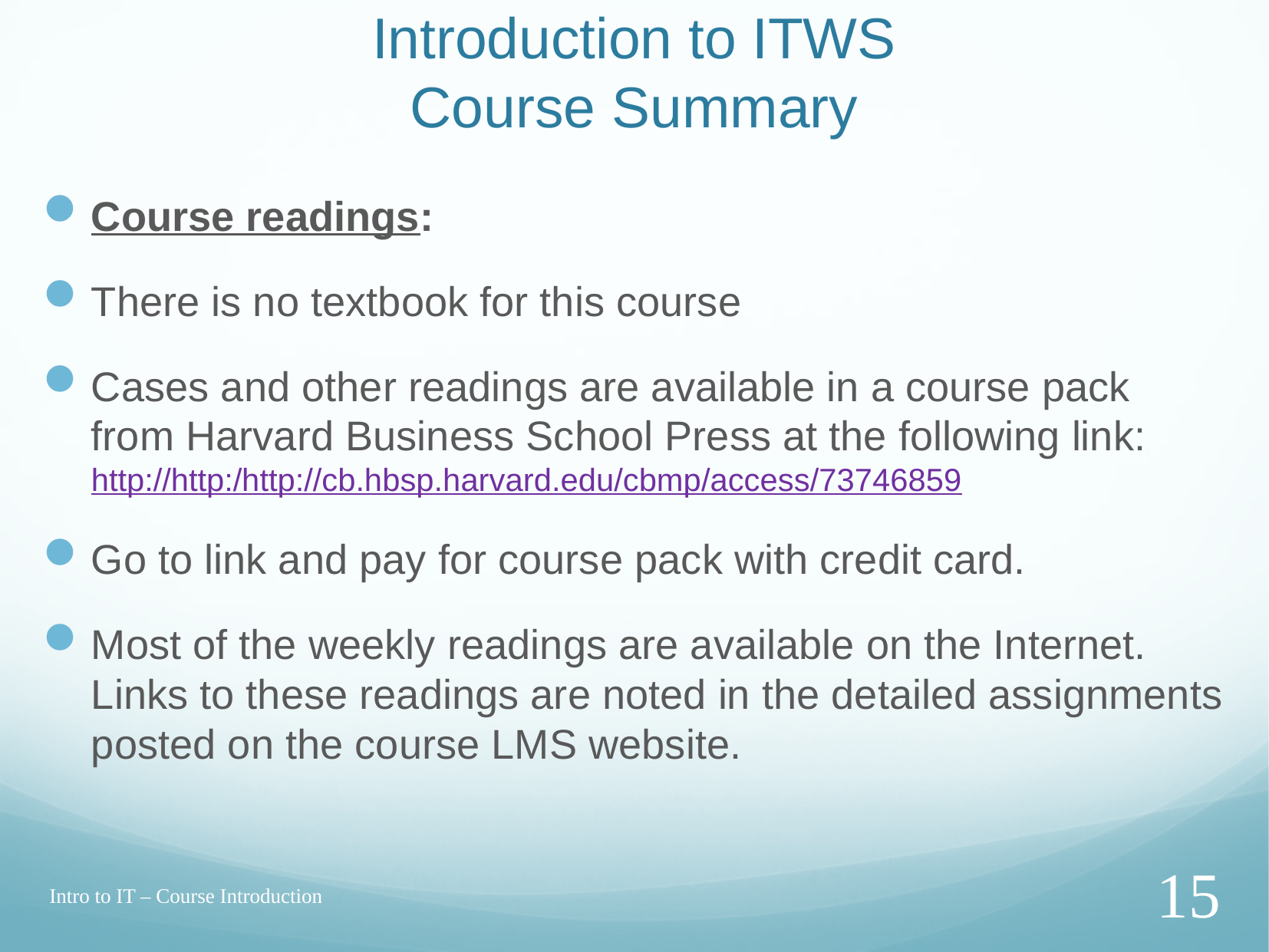

# Introduction to ITWS Course Summary
Course readings:
There is no textbook for this course
Cases and other readings are available in a course pack from Harvard Business School Press at the following link: http://http:/http://cb.hbsp.harvard.edu/cbmp/access/73746859
Go to link and pay for course pack with credit card.
Most of the weekly readings are available on the Internet.  Links to these readings are noted in the detailed assignments posted on the course LMS website.
Intro to IT – Course Introduction
15